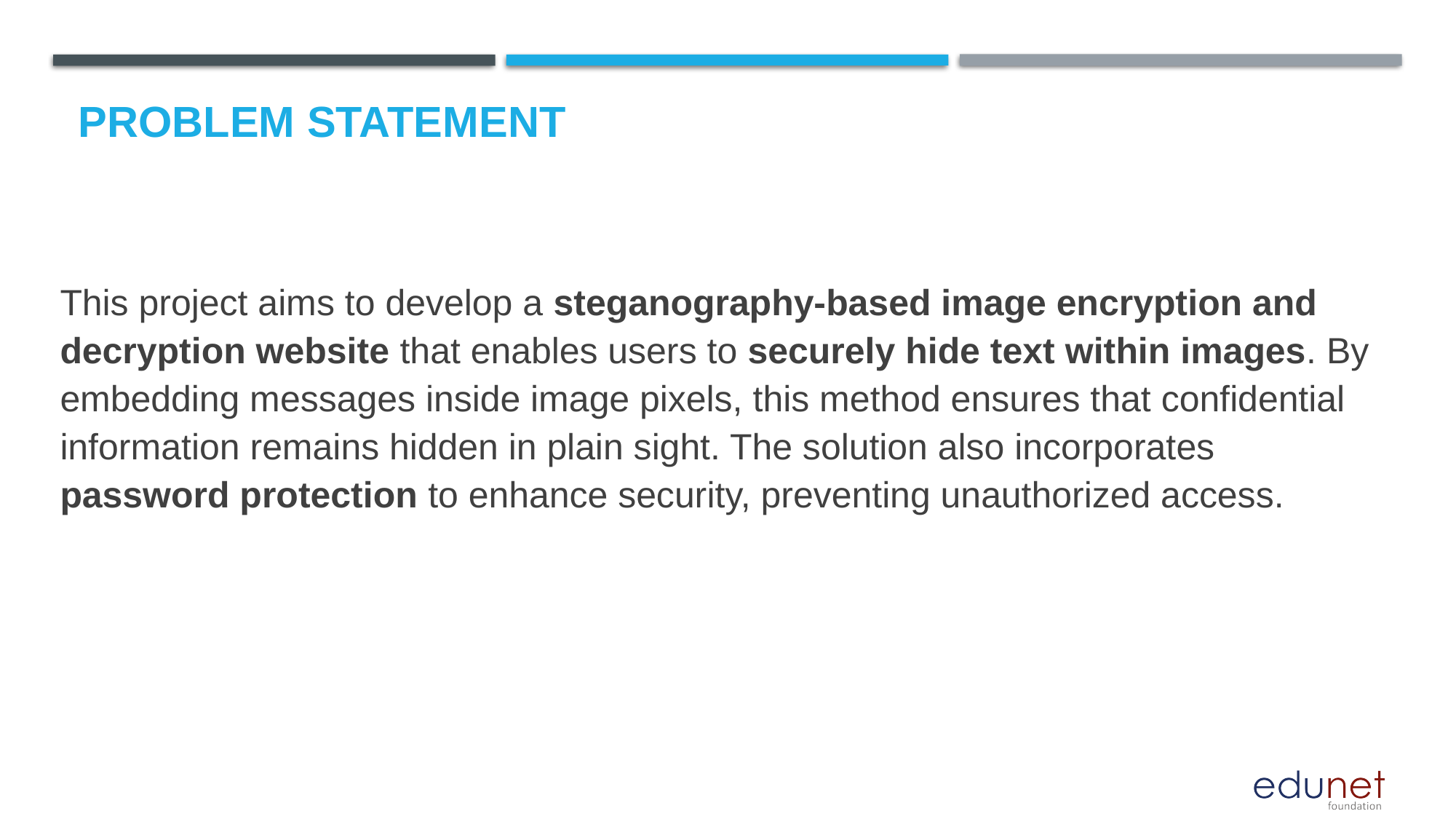

# Problem Statement
This project aims to develop a steganography-based image encryption and decryption website that enables users to securely hide text within images. By embedding messages inside image pixels, this method ensures that confidential information remains hidden in plain sight. The solution also incorporates password protection to enhance security, preventing unauthorized access.